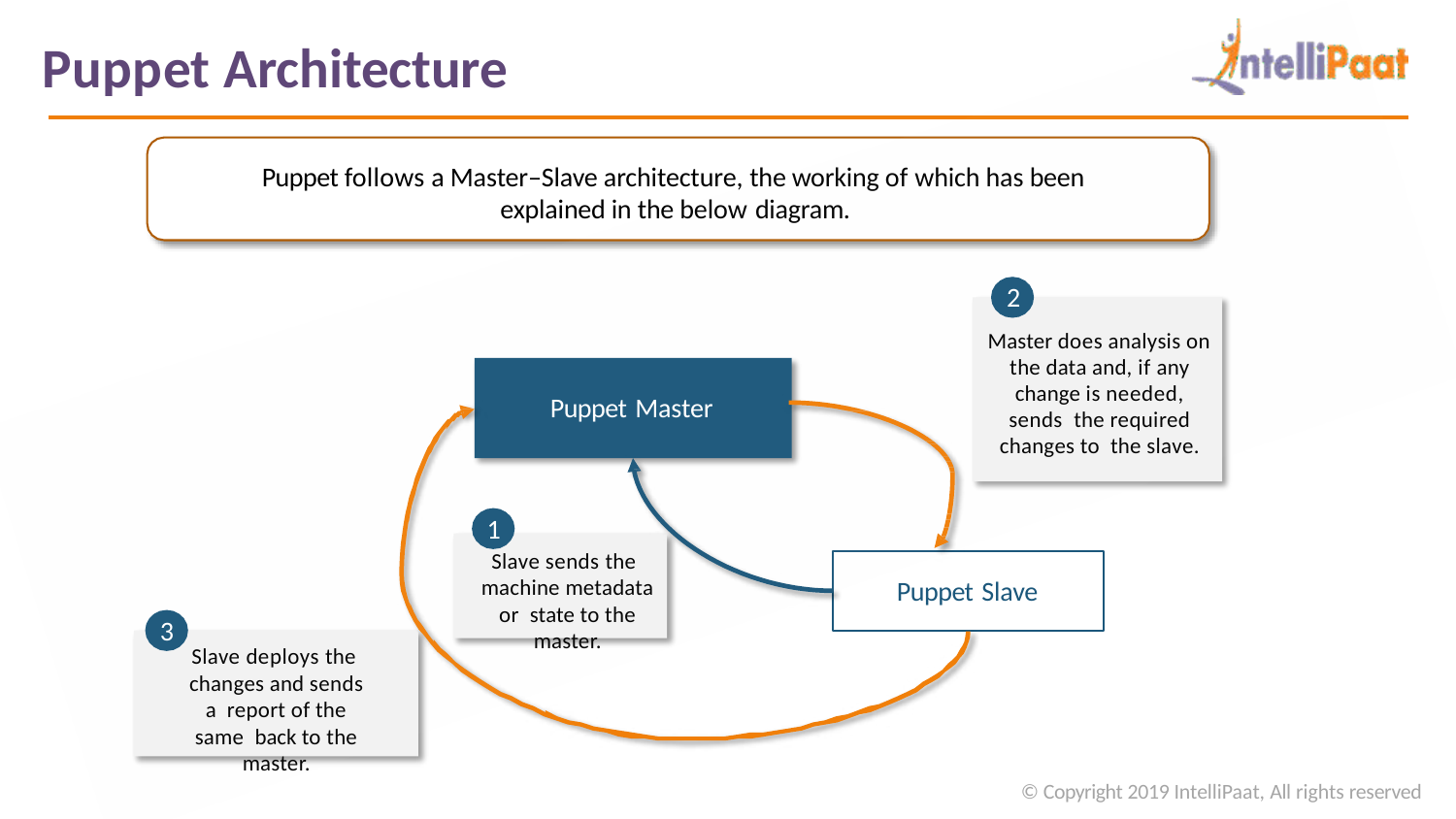

# Puppet Architecture

Puppet follows a Master–Slave architecture, the working of which has been  explained in the below diagram.

2

Master does analysis on  the data and, if any  change is needed, sends  the required changes to  the slave.

Puppet Master

1

Slave sends the  machine metadata or  state to the master.

Puppet Slave

3

Slave deploys the  changes and sends a  report of the same  back to the master.
© Copyright 2019 IntelliPaat, All rights reserved